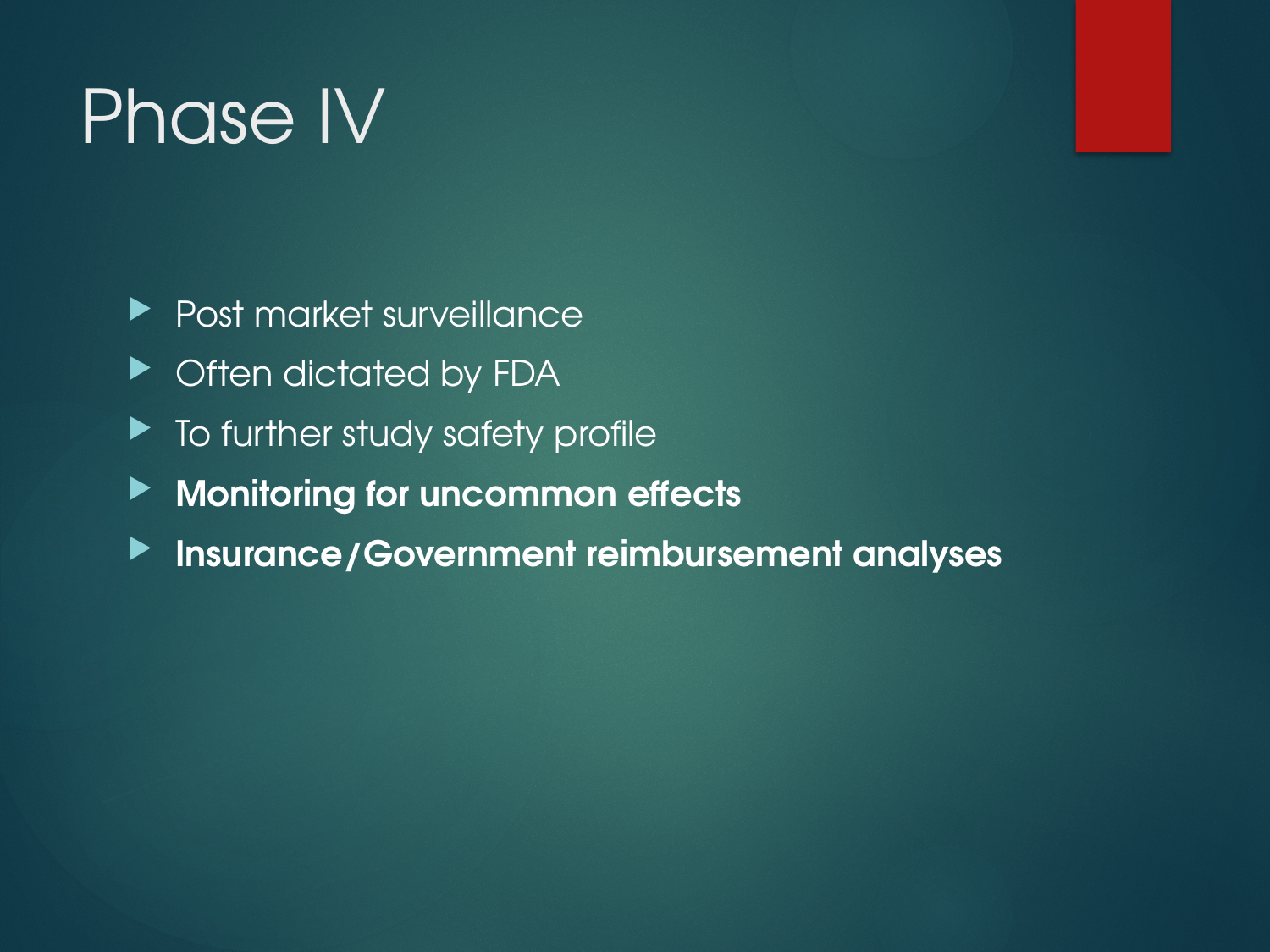

# Phase IV
Post market surveillance
Often dictated by FDA
To further study safety profile
Monitoring for uncommon effects
Insurance/Government reimbursement analyses